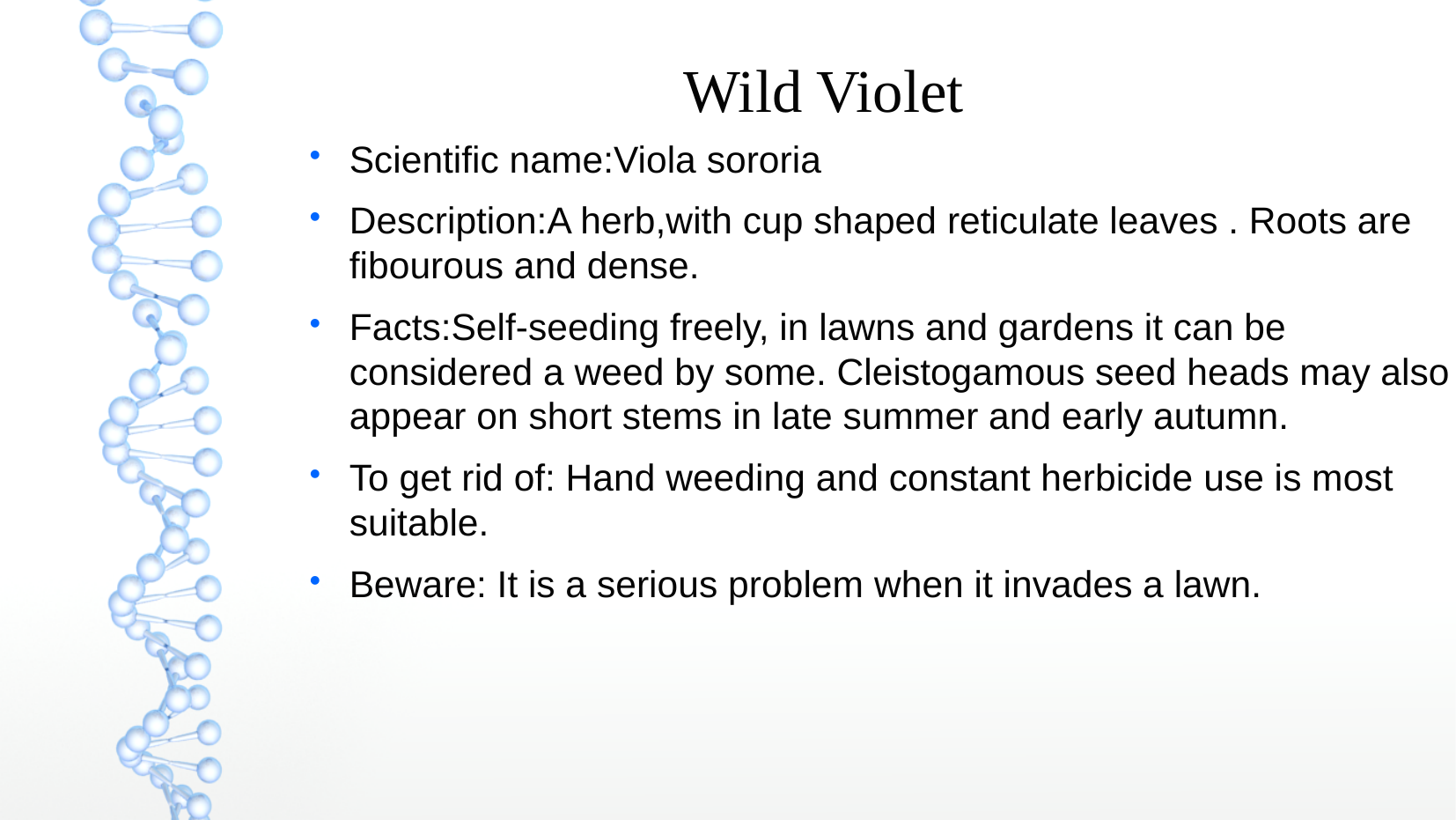

Wild Violet
Scientific name:Viola sororia
Description:A herb,with cup shaped reticulate leaves . Roots are fibourous and dense.
Facts:Self-seeding freely, in lawns and gardens it can be considered a weed by some. Cleistogamous seed heads may also appear on short stems in late summer and early autumn.
To get rid of: Hand weeding and constant herbicide use is most  suitable.
Beware: It is a serious problem when it invades a lawn.